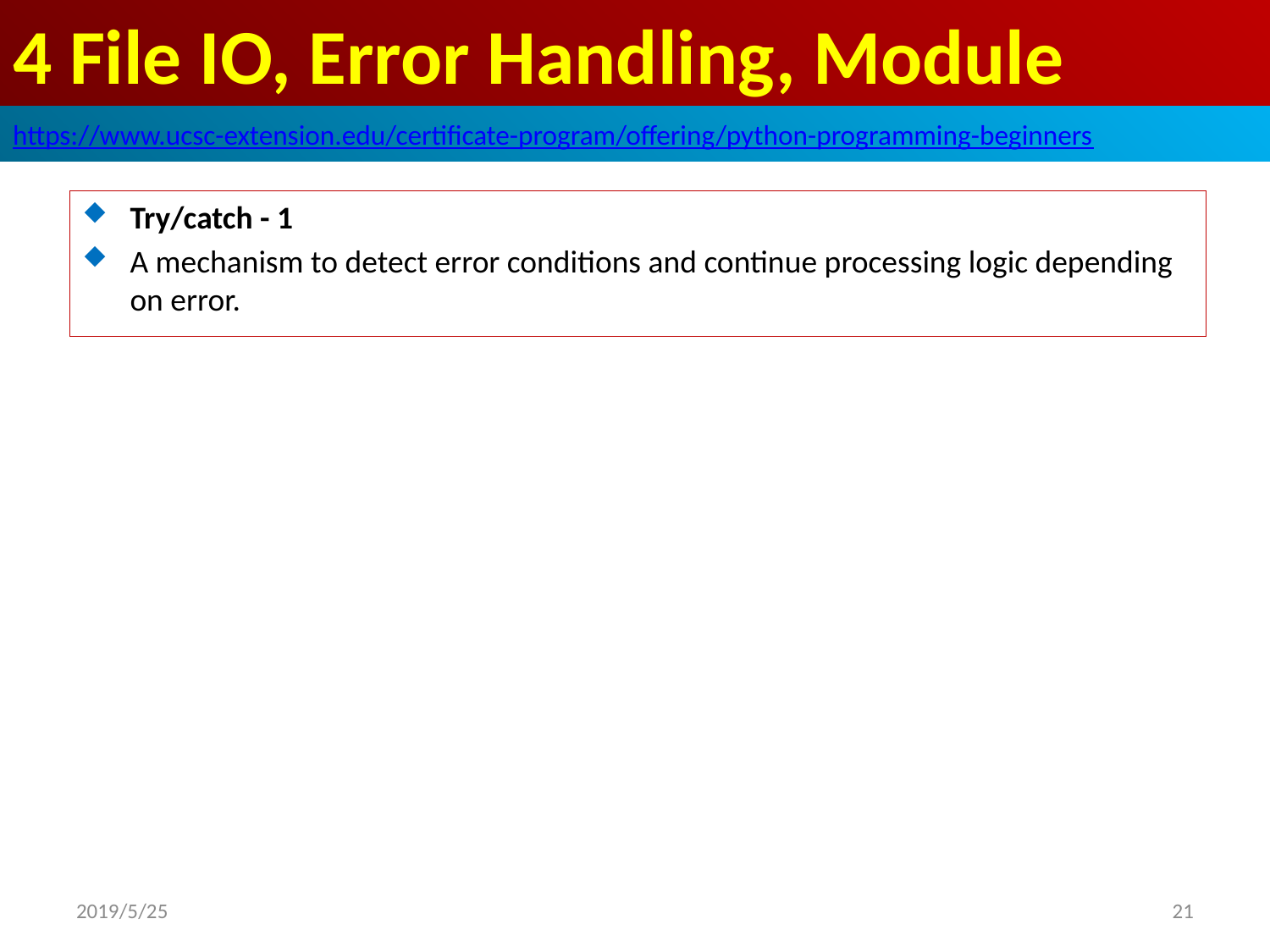

# 4 File IO, Error Handling, Module
https://www.ucsc-extension.edu/certificate-program/offering/python-programming-beginners
Try/catch - 1
A mechanism to detect error conditions and continue processing logic depending on error.
2019/5/25
21